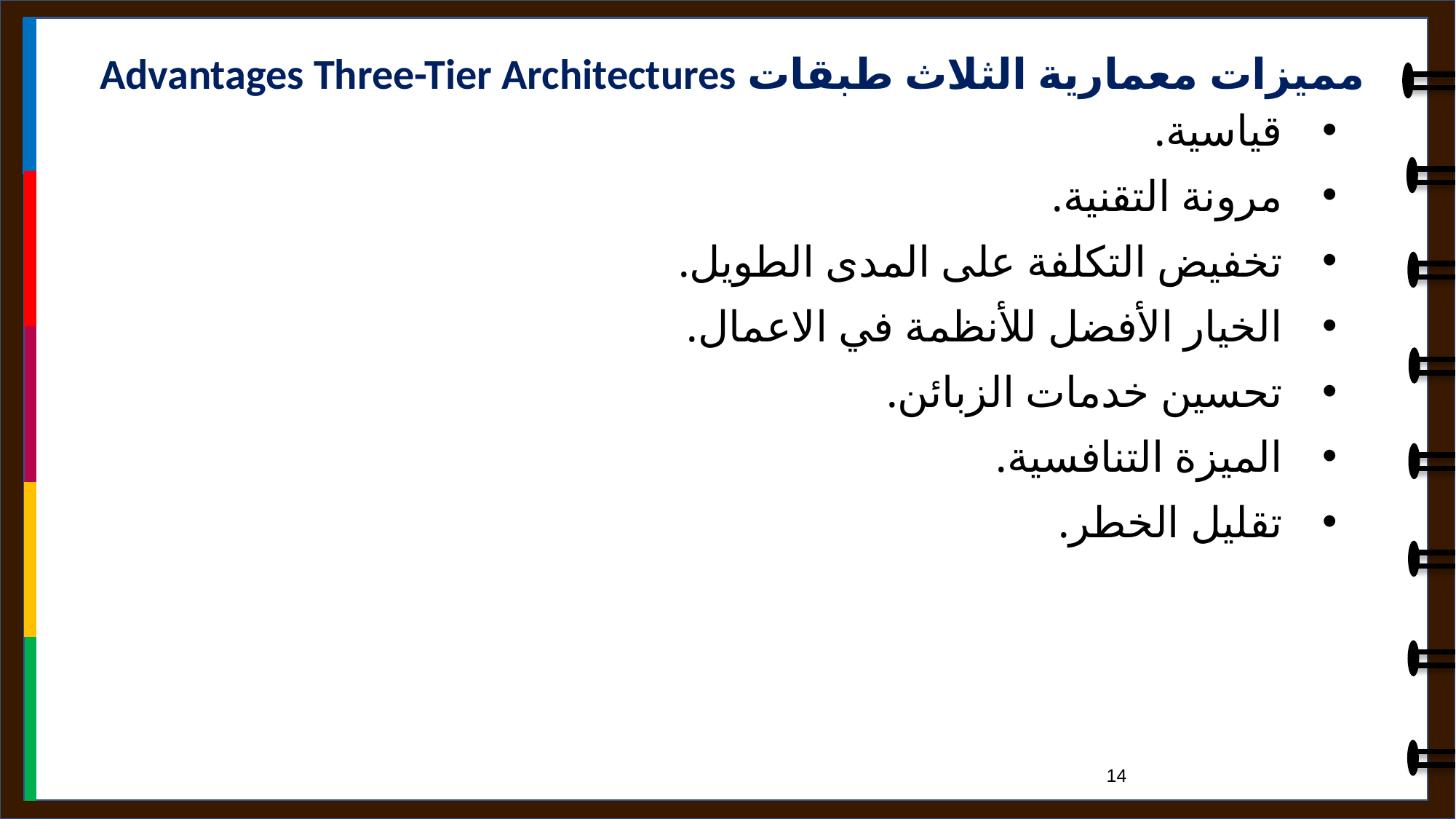

مميزات معمارية الثلاث طبقات Advantages Three-Tier Architectures

قياسية.

مرونة التقنية.

تخفيض التكلفة على المدى الطويل.

الخيار الأفضل للأنظمة في الاعمال.

تحسين خدمات الزبائن.

الميزة التنافسية.

تقليل الخطر.

14